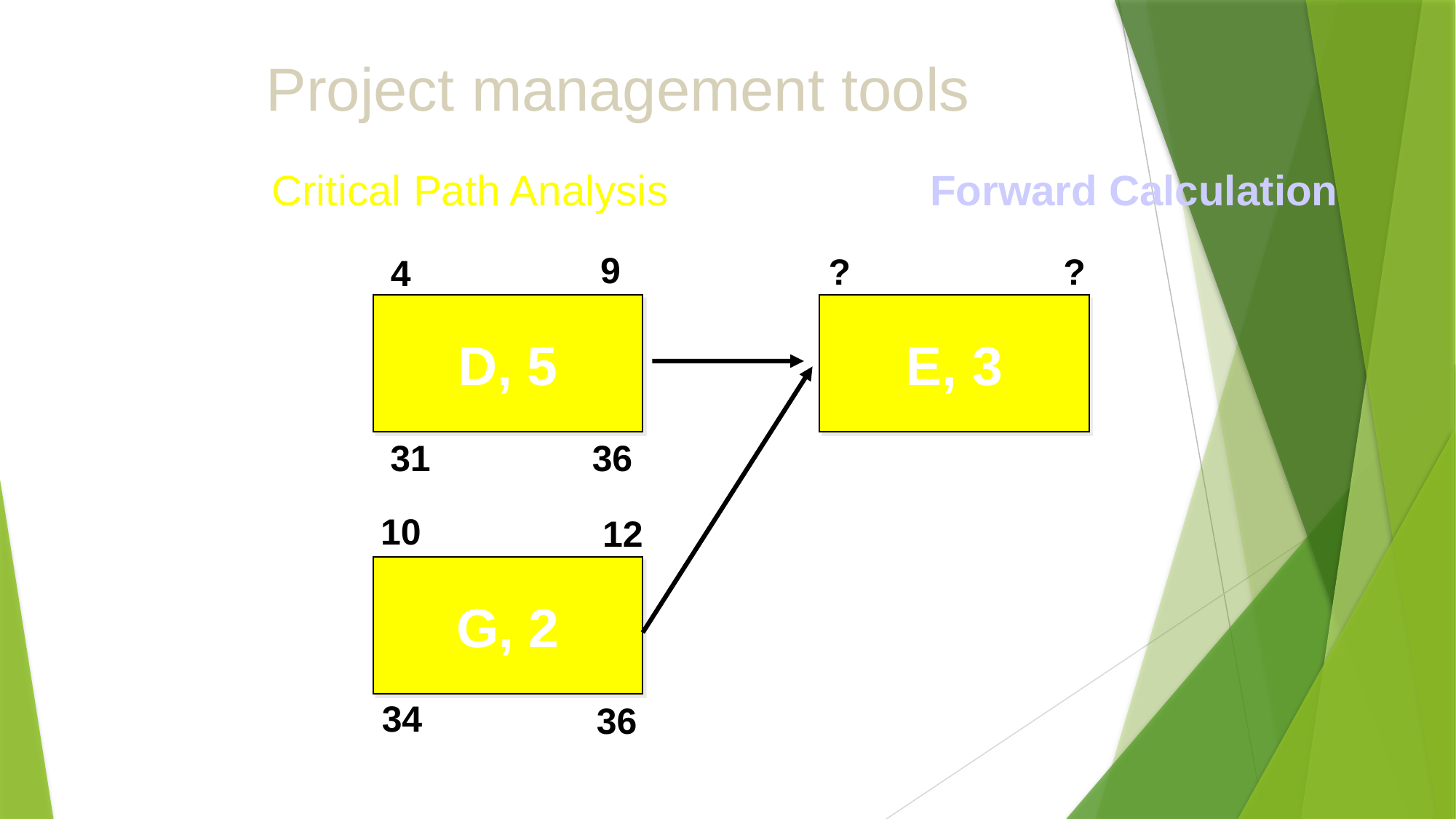

# Project management tools
Critical Path Analysis
Forward Calculation
9
?
?
4

D, 5

E, 3

31
36
10
12
G, 2

34
36